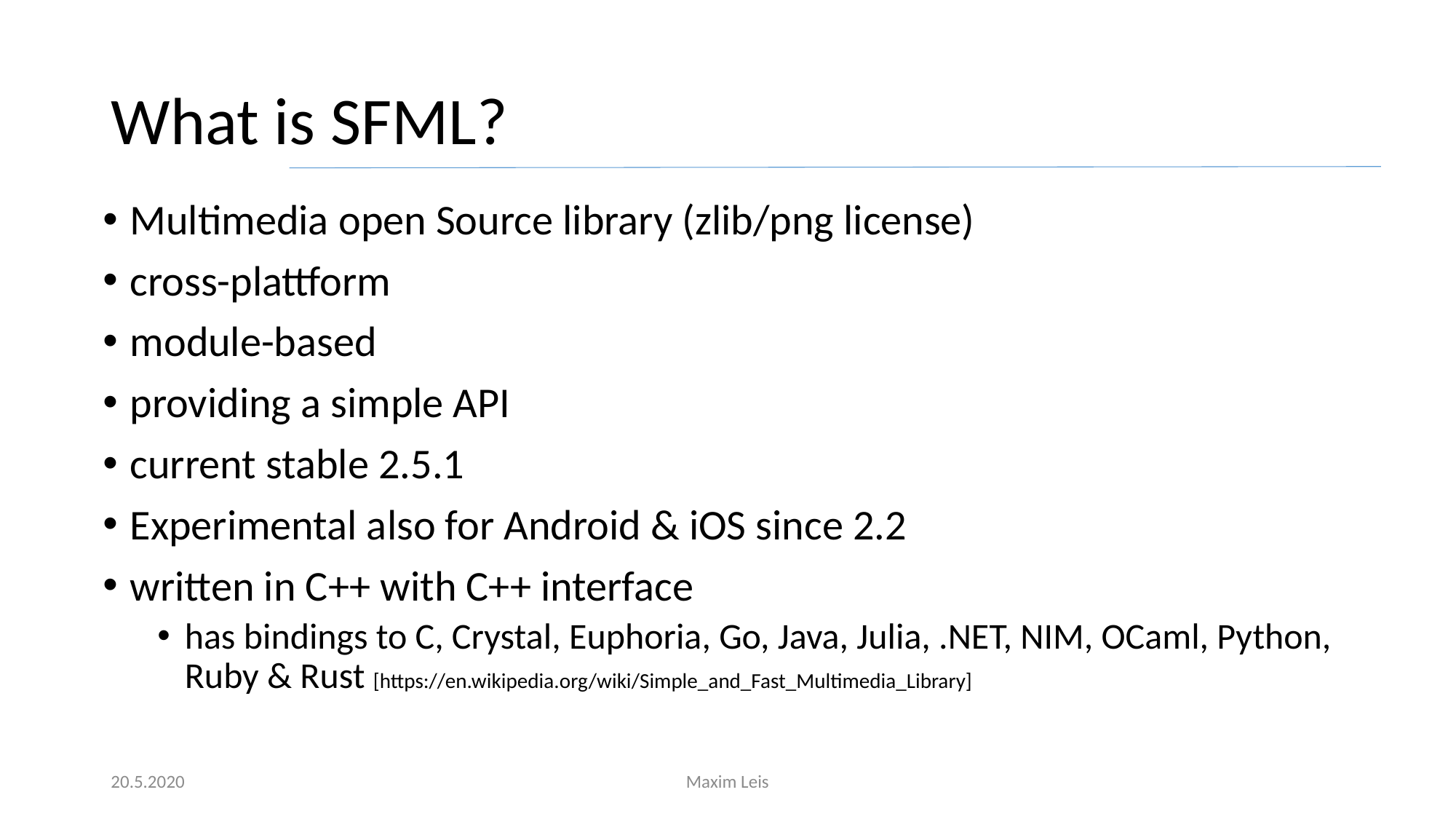

# What is SFML?
Multimedia open Source library (zlib/png license)
cross-plattform
module-based
providing a simple API
current stable 2.5.1
Experimental also for Android & iOS since 2.2
written in C++ with C++ interface
has bindings to C, Crystal, Euphoria, Go, Java, Julia, .NET, NIM, OCaml, Python, Ruby & Rust [https://en.wikipedia.org/wiki/Simple_and_Fast_Multimedia_Library]

20.5.2020
Maxim Leis
3